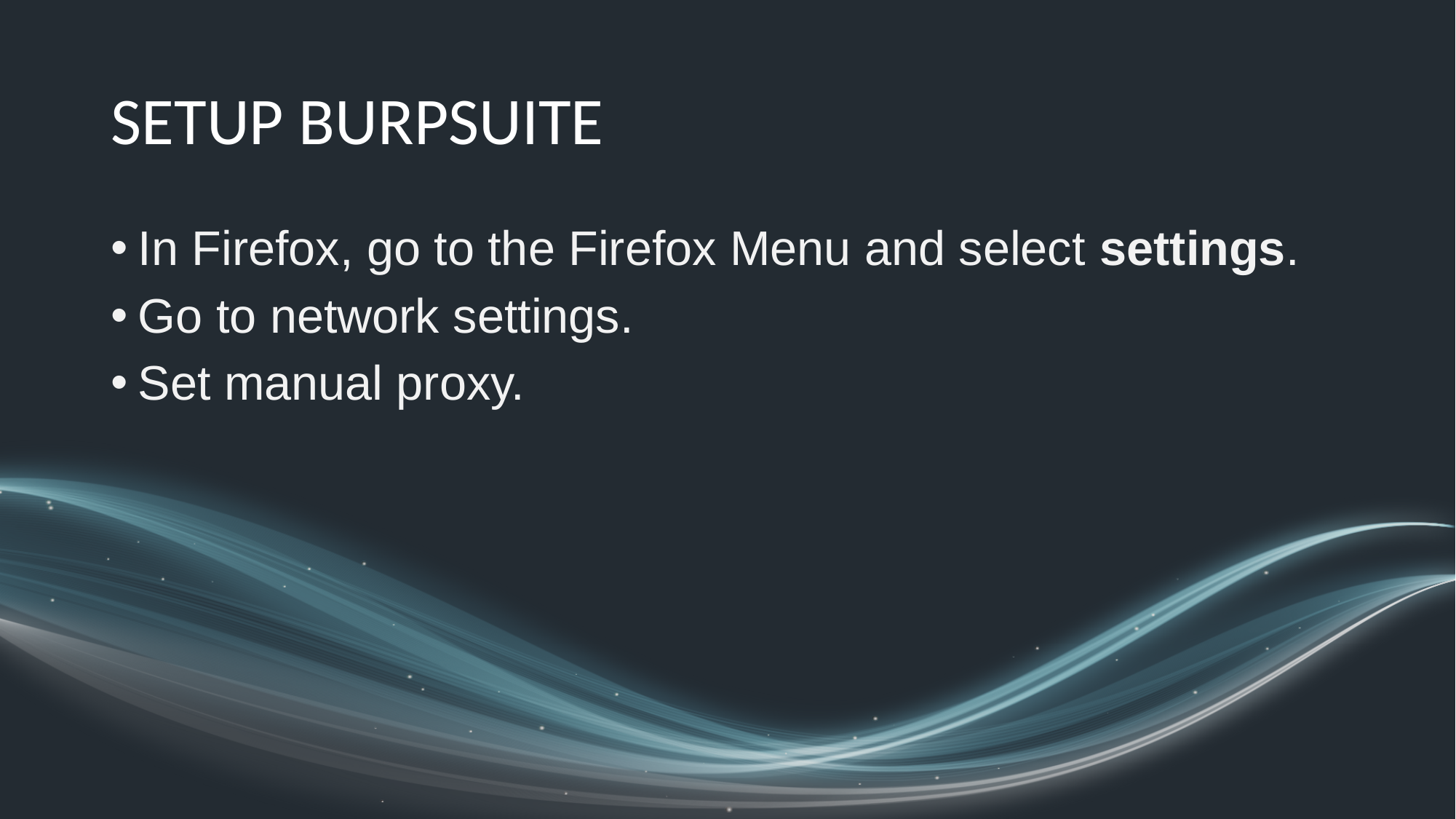

# SETUP BURPSUITE
In Firefox, go to the Firefox Menu and select settings.
Go to network settings.
Set manual proxy.